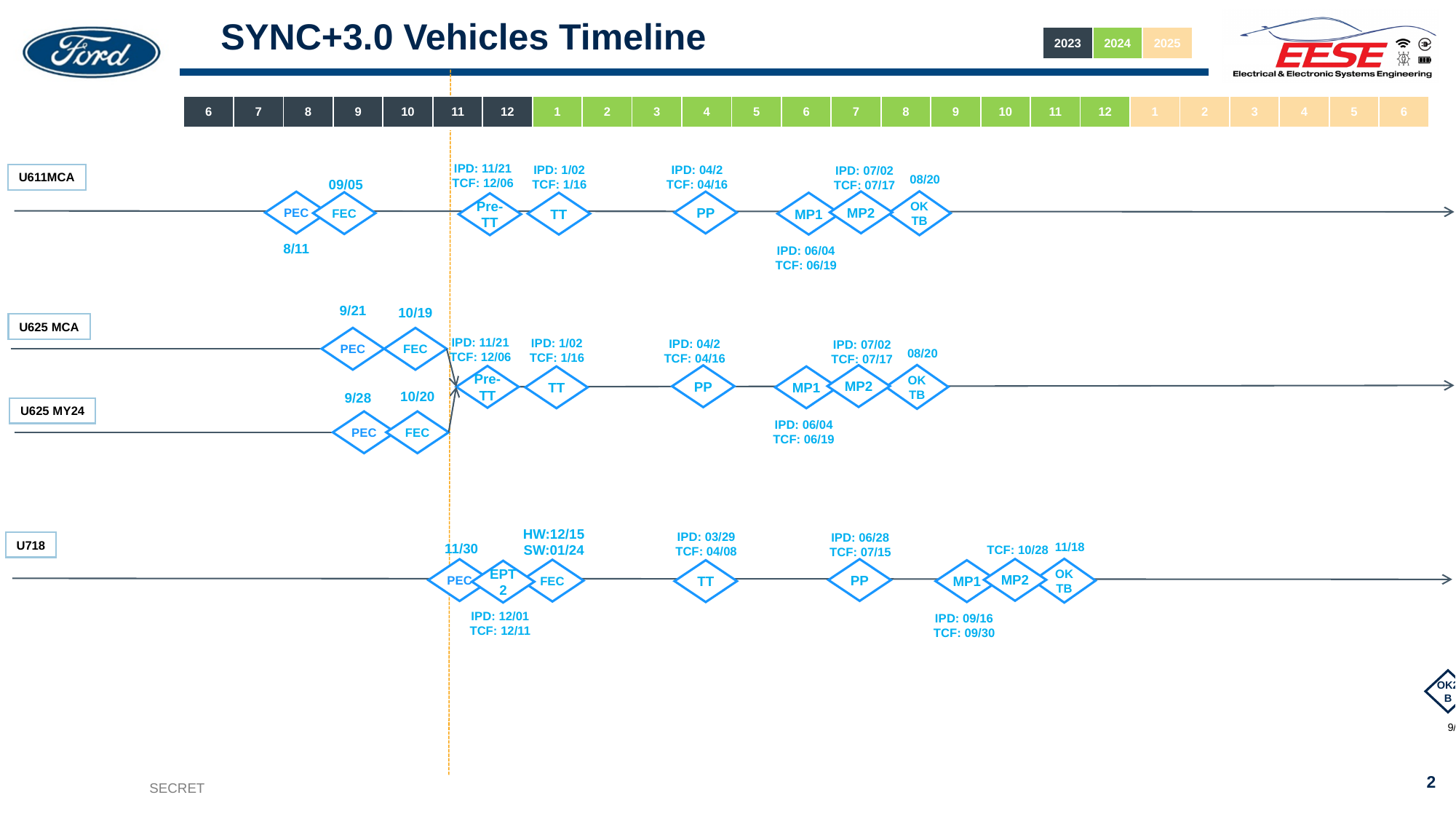

# SYNC+3.0 Vehicles Timeline
| 2023 | 2024 | 2025 |
| --- | --- | --- |
| 6 | 7 | 8 | 9 | 10 | 11 | 12 | 1 | 2 | 3 | 4 | 5 | 6 | 7 | 8 | 9 | 10 | 11 | 12 | 1 | 2 | 3 | 4 | 5 | 6 |
| --- | --- | --- | --- | --- | --- | --- | --- | --- | --- | --- | --- | --- | --- | --- | --- | --- | --- | --- | --- | --- | --- | --- | --- | --- |
IPD: 11/21
TCF: 12/06
IPD: 1/02
TCF: 1/16
IPD: 04/2
TCF: 04/16
IPD: 07/02
TCF: 07/17
U611MCA
08/20
09/05
OK
TB
MP2
PP
PEC
8/11
FEC
TT
MP1
Pre-TT
IPD: 06/04
TCF: 06/19
9/21
PEC
10/19
U625 MCA
FEC
IPD: 11/21
TCF: 12/06
IPD: 1/02
TCF: 1/16
IPD: 04/2
TCF: 04/16
IPD: 07/02
TCF: 07/17
08/20
OK
TB
MP2
PP
Pre-TT
TT
MP1
10/20
9/28
PEC
U625 MY24
FEC
IPD: 06/04
TCF: 06/19
HW:12/15
SW:01/24
IPD: 03/29
TCF: 04/08
IPD: 06/28
TCF: 07/15
U718
11/18
11/30
PEC
TCF: 10/28
OK
TB
MP2
PP
FEC
TT
MP1
EPT2
IPD: 12/01
TCF: 12/11
IPD: 09/16
TCF: 09/30
OK2B
9/23